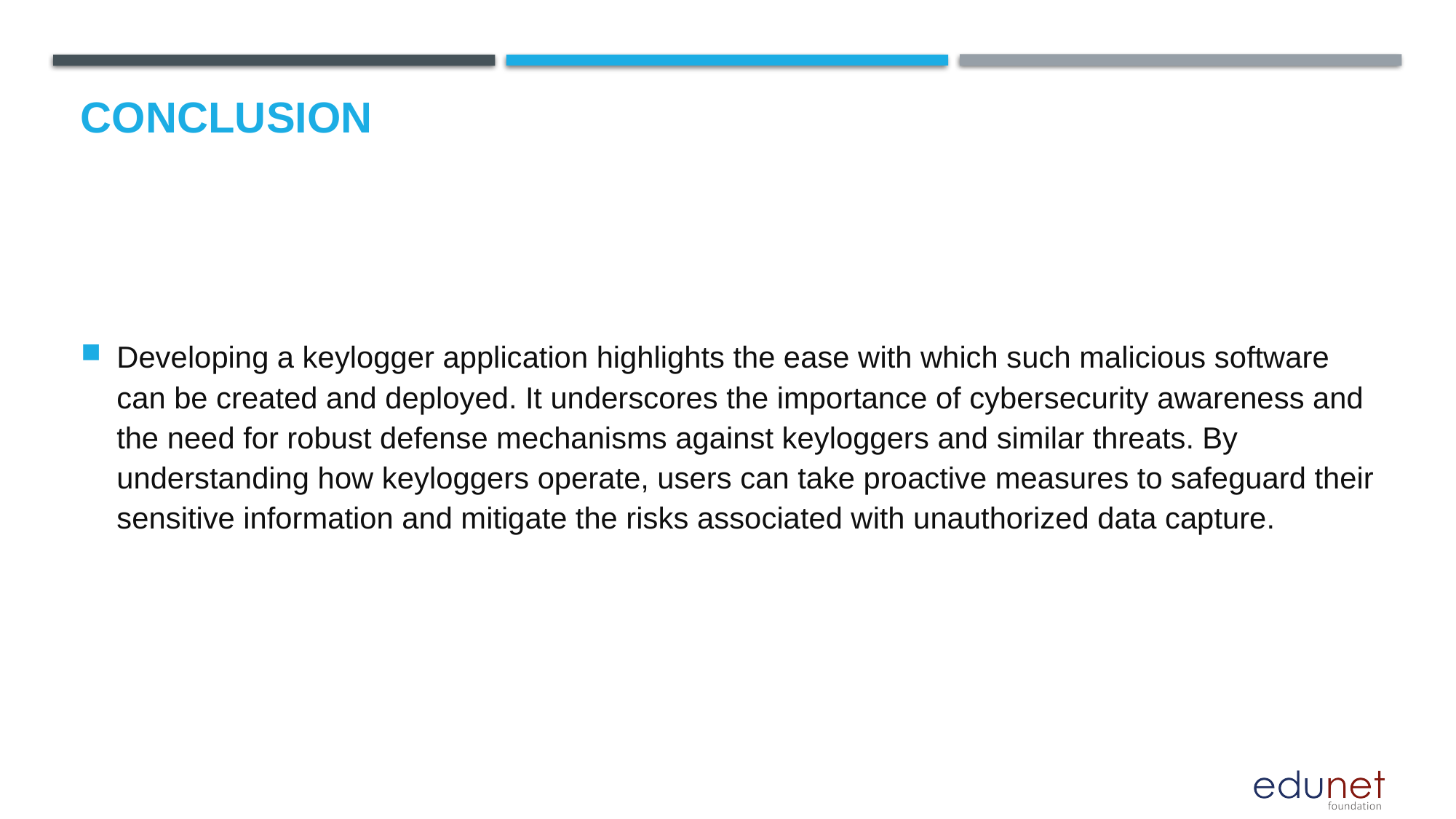

# Conclusion
Developing a keylogger application highlights the ease with which such malicious software can be created and deployed. It underscores the importance of cybersecurity awareness and the need for robust defense mechanisms against keyloggers and similar threats. By understanding how keyloggers operate, users can take proactive measures to safeguard their sensitive information and mitigate the risks associated with unauthorized data capture.